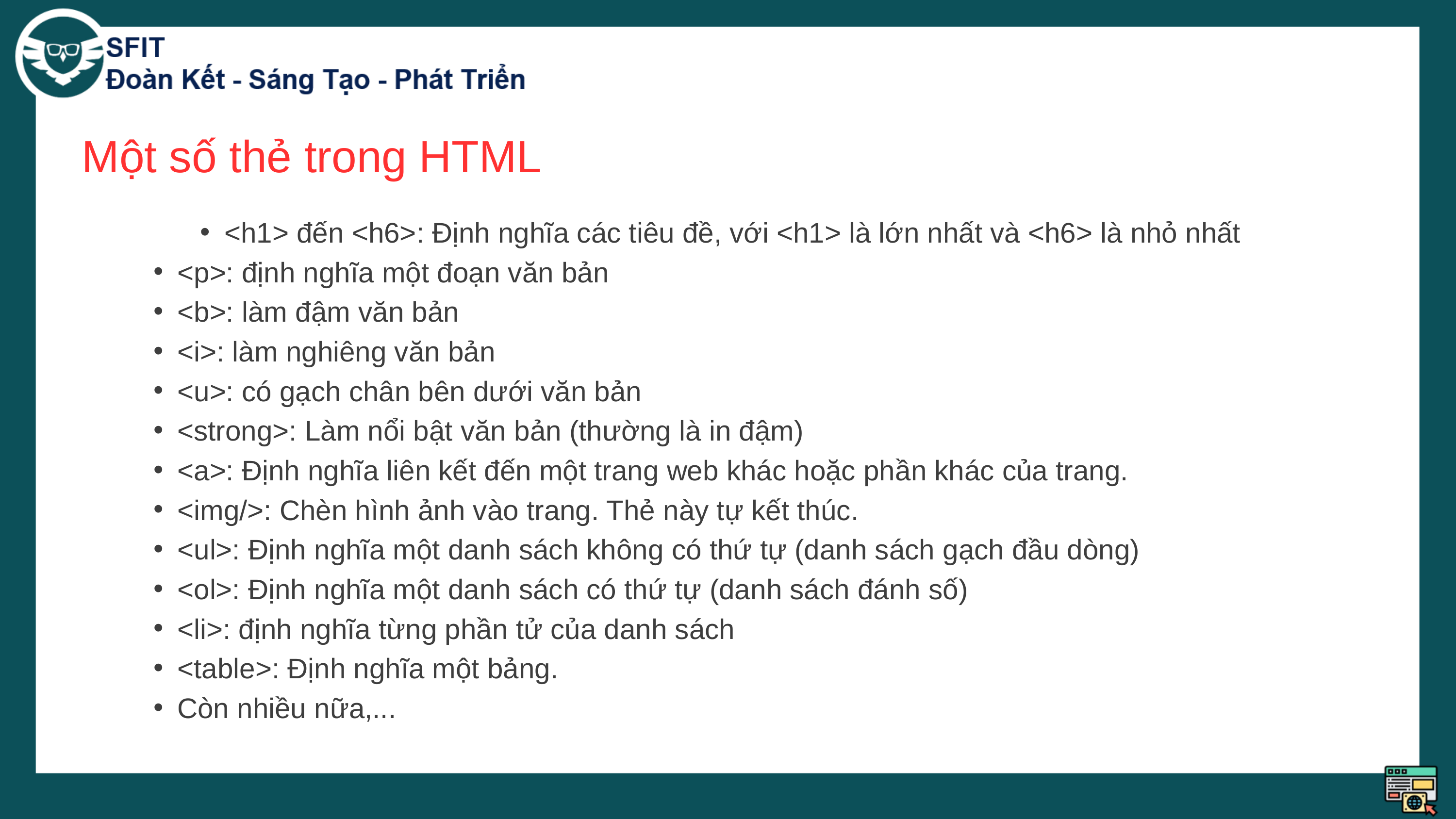

Một số thẻ trong HTML
<h1> đến <h6>: Định nghĩa các tiêu đề, với <h1> là lớn nhất và <h6> là nhỏ nhất
<p>: định nghĩa một đoạn văn bản
<b>: làm đậm văn bản
<i>: làm nghiêng văn bản
<u>: có gạch chân bên dưới văn bản
<strong>: Làm nổi bật văn bản (thường là in đậm)
<a>: Định nghĩa liên kết đến một trang web khác hoặc phần khác của trang.
<img/>: Chèn hình ảnh vào trang. Thẻ này tự kết thúc.
<ul>: Định nghĩa một danh sách không có thứ tự (danh sách gạch đầu dòng)
<ol>: Định nghĩa một danh sách có thứ tự (danh sách đánh số)
<li>: định nghĩa từng phần tử của danh sách
<table>: Định nghĩa một bảng.
Còn nhiều nữa,...